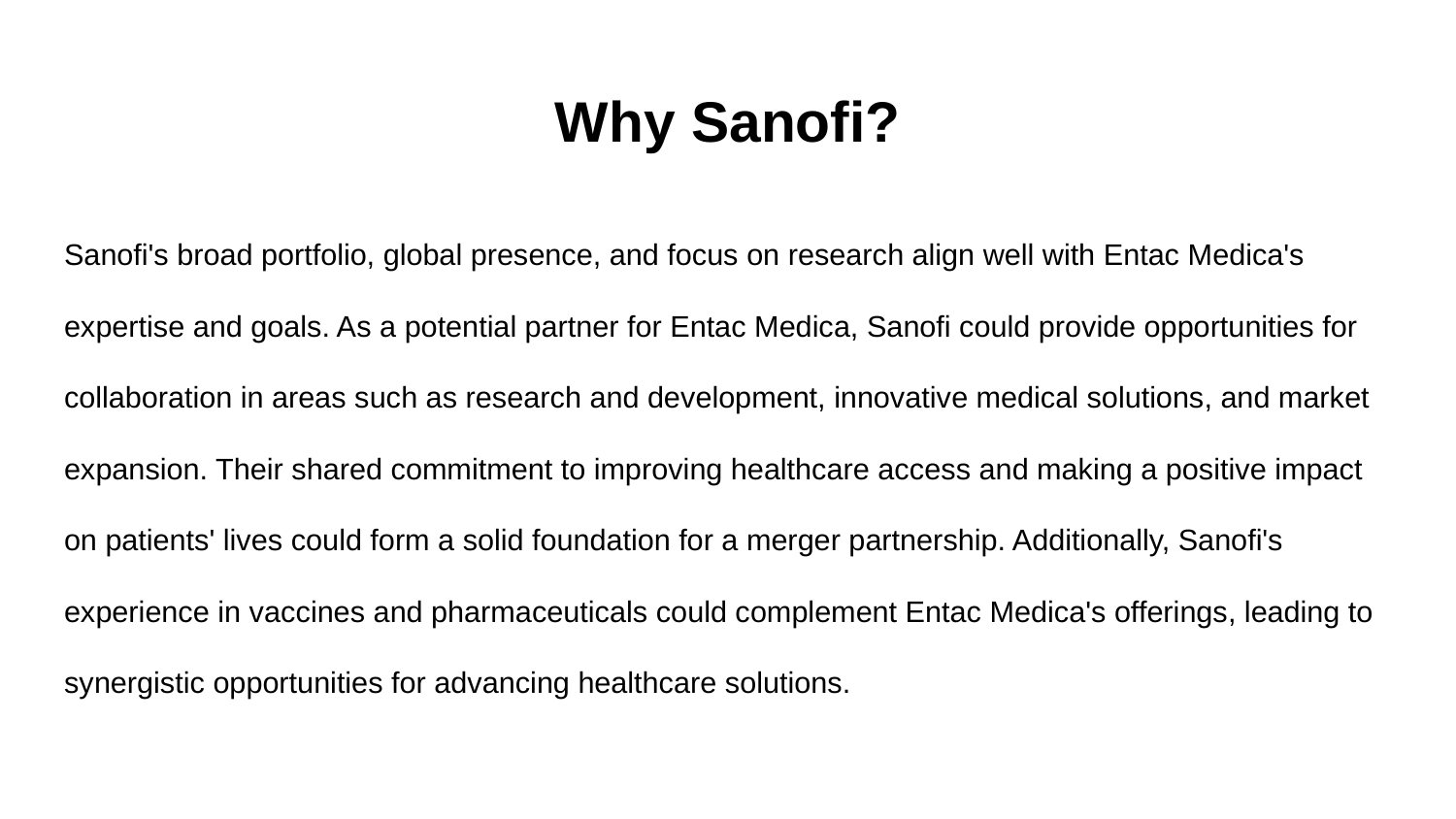

# Why Sanofi?
Sanofi's broad portfolio, global presence, and focus on research align well with Entac Medica's expertise and goals. As a potential partner for Entac Medica, Sanofi could provide opportunities for collaboration in areas such as research and development, innovative medical solutions, and market expansion. Their shared commitment to improving healthcare access and making a positive impact on patients' lives could form a solid foundation for a merger partnership. Additionally, Sanofi's experience in vaccines and pharmaceuticals could complement Entac Medica's offerings, leading to synergistic opportunities for advancing healthcare solutions.